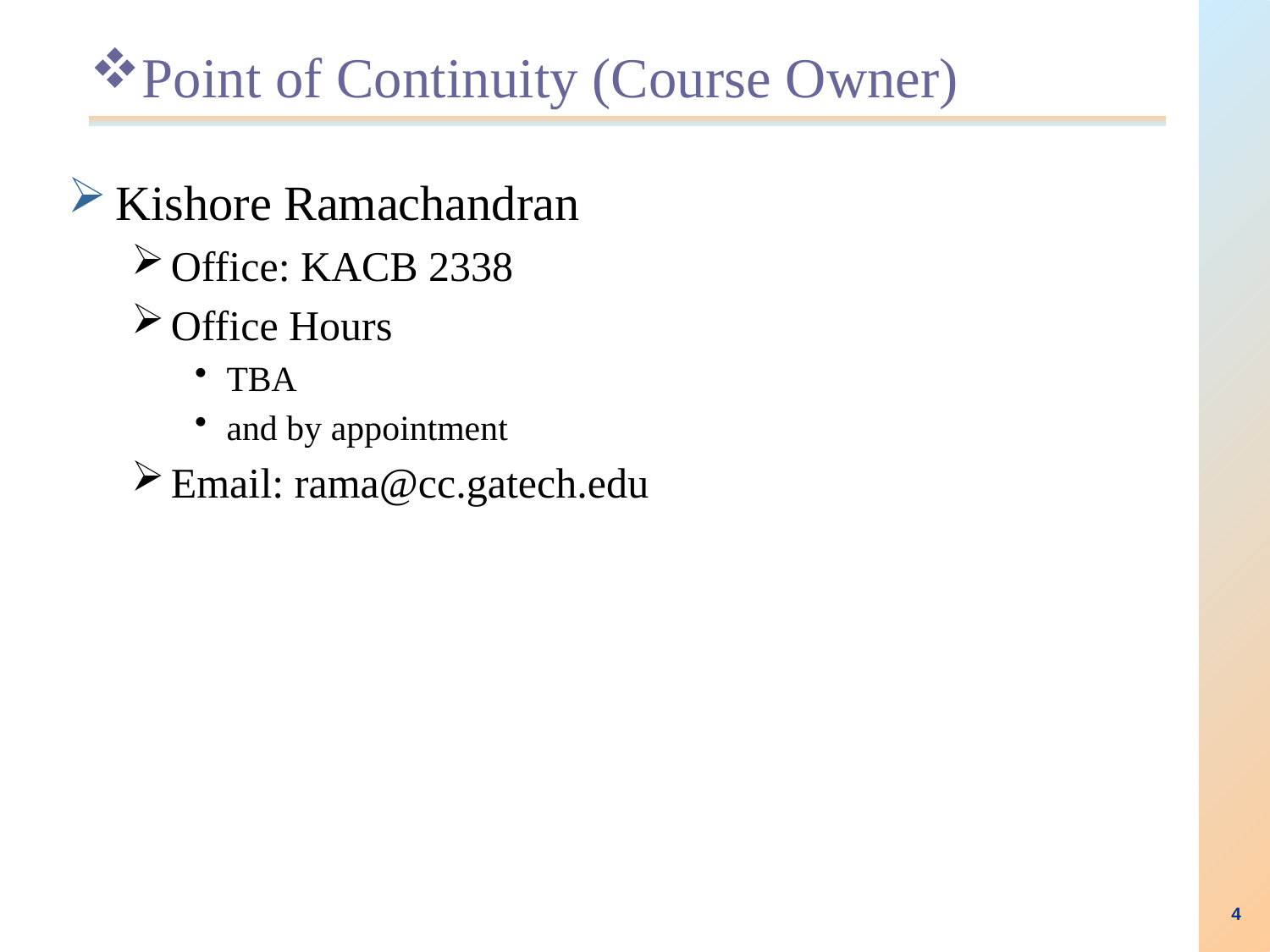

# Point of Continuity (Course Owner)
Kishore Ramachandran
Office: KACB 2338
Office Hours
TBA
and by appointment
Email: rama@cc.gatech.edu